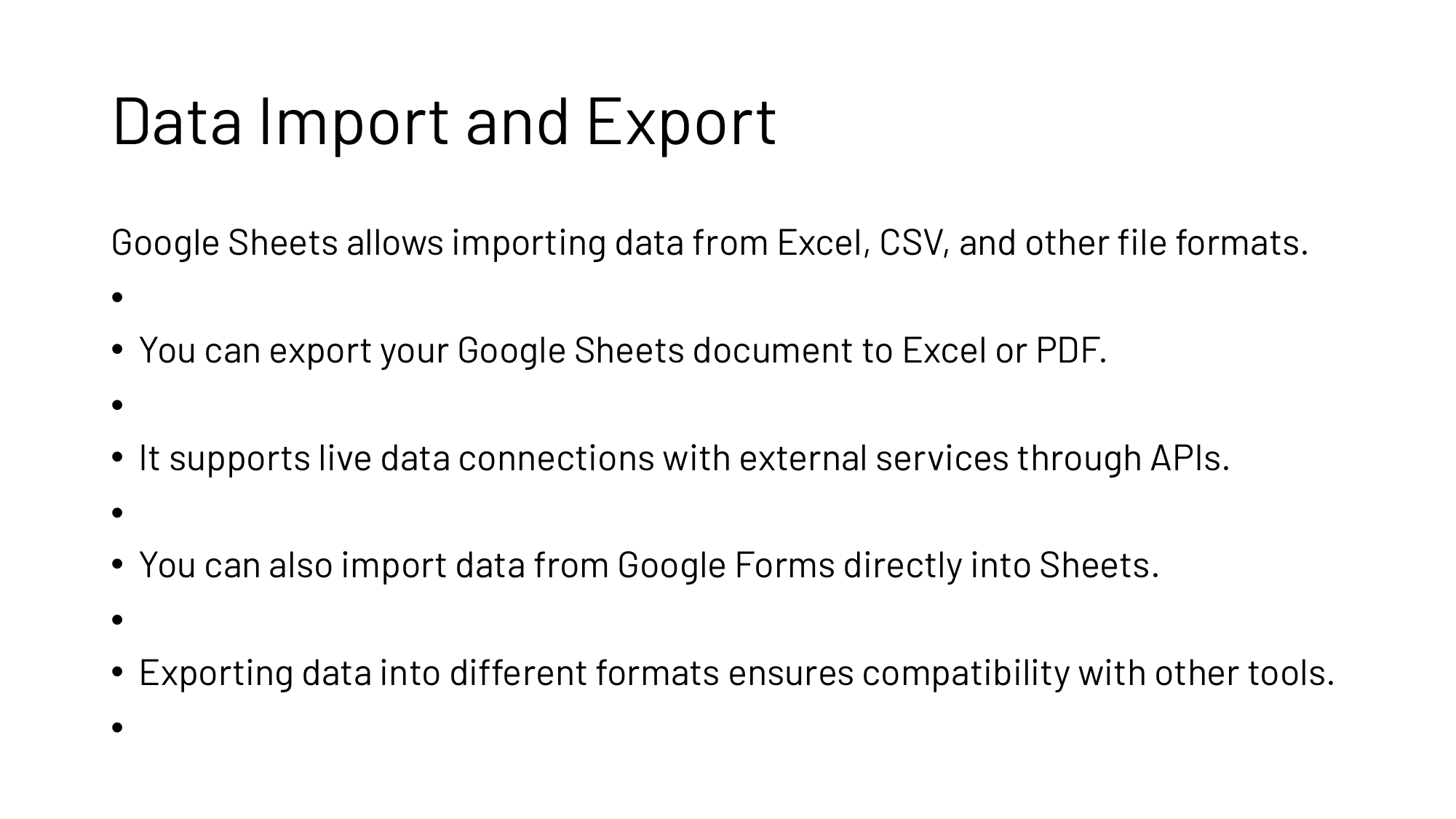

# Data Import and Export
Google Sheets allows importing data from Excel, CSV, and other file formats.

You can export your Google Sheets document to Excel or PDF.

It supports live data connections with external services through APIs.

You can also import data from Google Forms directly into Sheets.

Exporting data into different formats ensures compatibility with other tools.